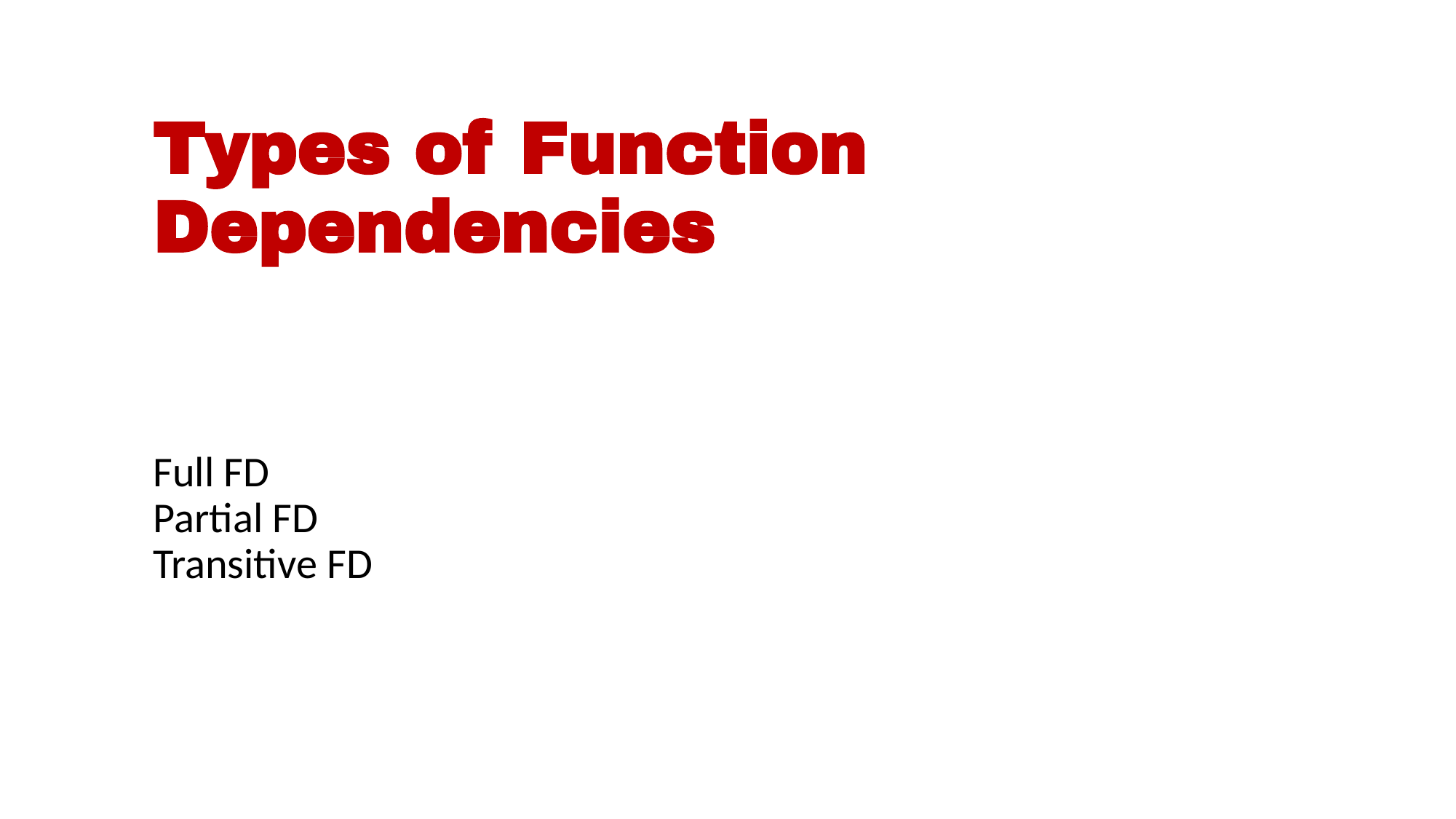

# Types of Function Dependencies Full FD Partial FD Transitive FD